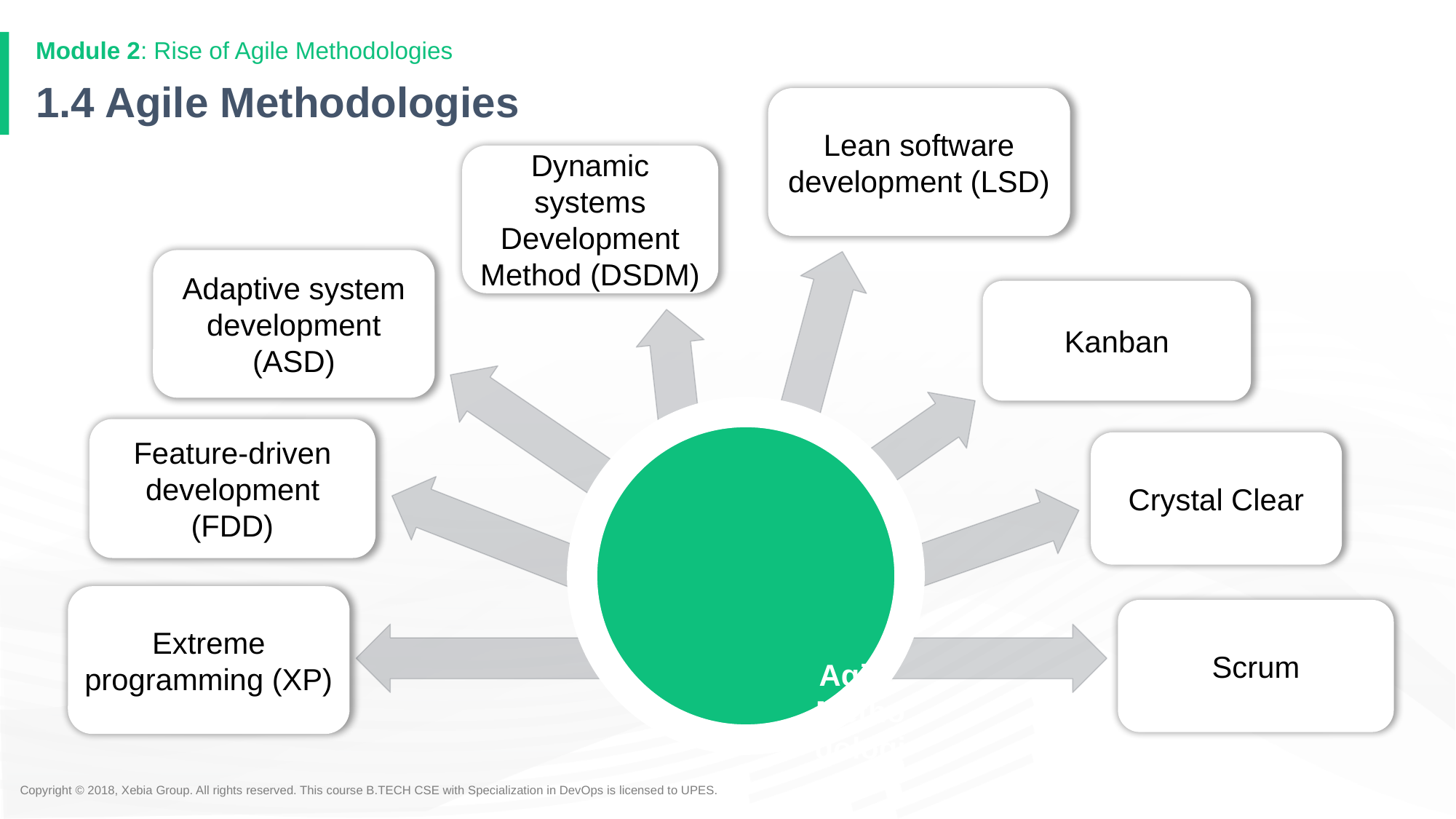

Module 2: Rise of Agile Methodologies
# 1.4 Agile Methodologies
Lean software development (LSD)
Dynamic systems Development Method (DSDM)

Adaptive system development (ASD)
Kanban

Agile
Methodologies
Feature-driven development (FDD)

Crystal Clear

Extreme programming (XP)
Scrum